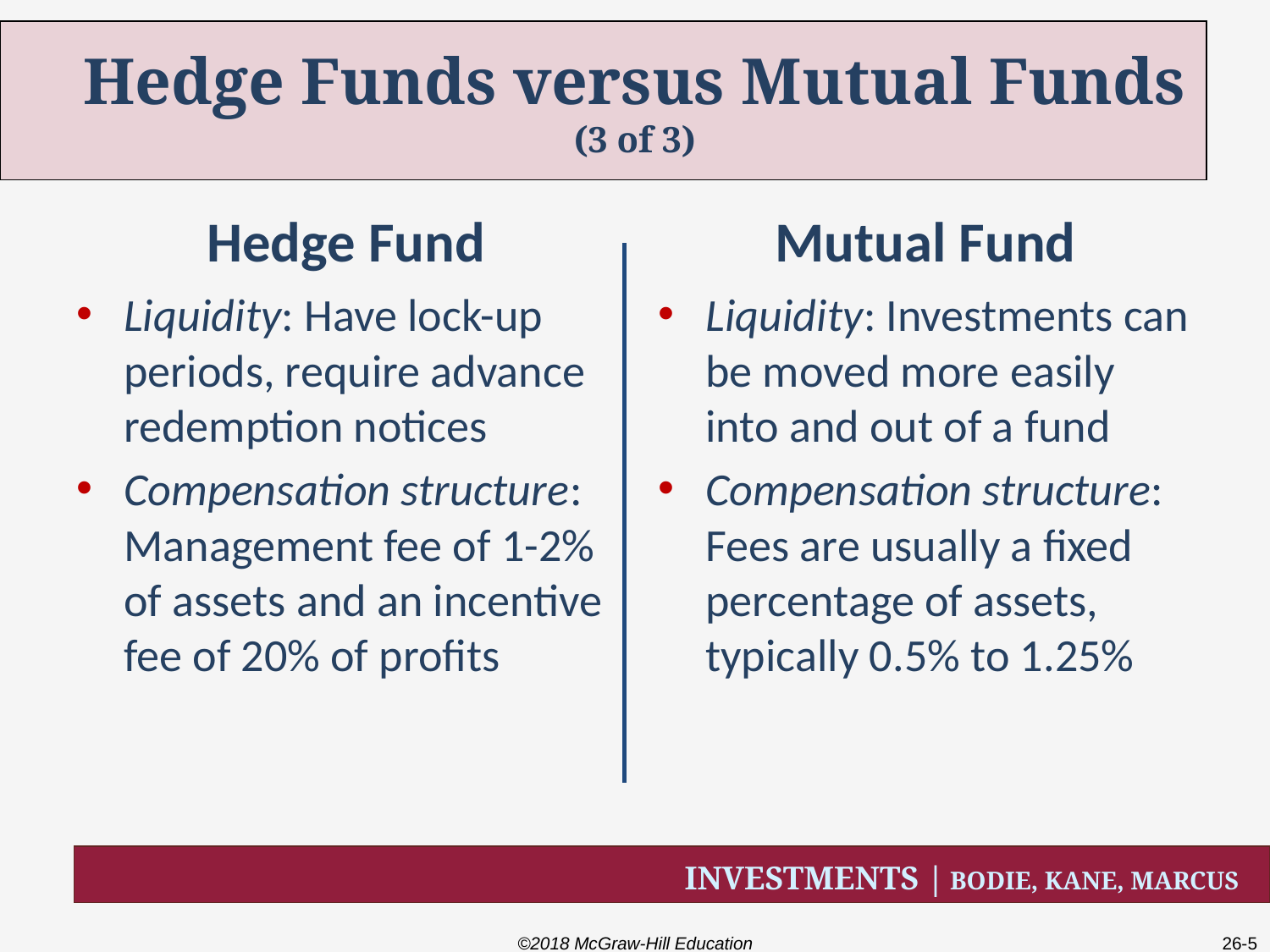

# Hedge Funds versus Mutual Funds (3 of 3)
Hedge Fund
Mutual Fund
Liquidity: Have lock-up periods, require advance redemption notices
Compensation structure: Management fee of 1-2% of assets and an incentive fee of 20% of profits
Liquidity: Investments can be moved more easily into and out of a fund
Compensation structure: Fees are usually a fixed percentage of assets, typically 0.5% to 1.25%
©2018 McGraw-Hill Education
26-5